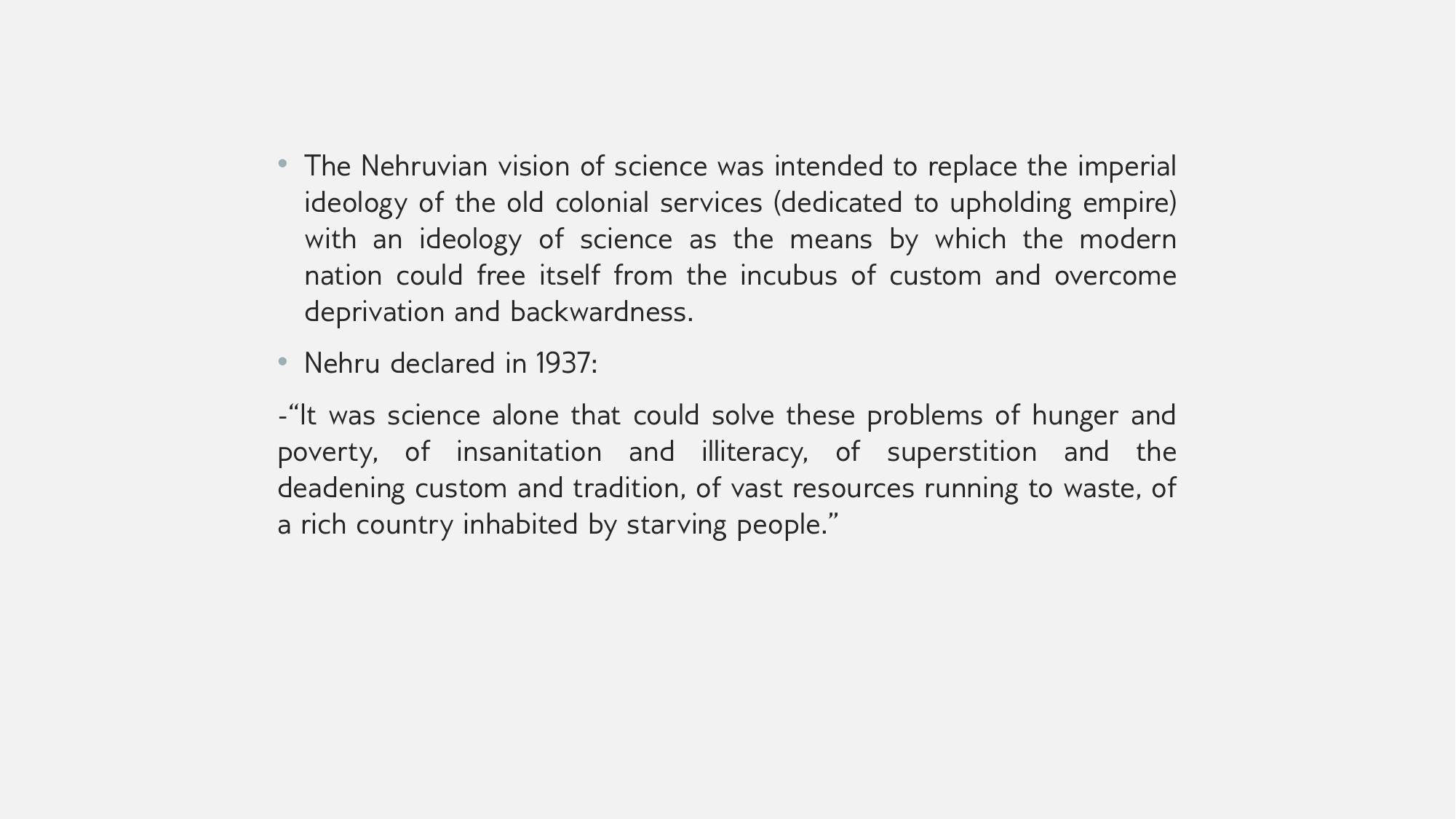

The Nehruvian vision of science was intended to replace the imperial ideology of the old colonial services (dedicated to upholding empire) with an ideology of science as the means by which the modern nation could free itself from the incubus of custom and overcome deprivation and backwardness.
Nehru declared in 1937:
-“It was science alone that could solve these problems of hunger and poverty, of insanitation and illiteracy, of superstition and the deadening custom and tradition, of vast resources running to waste, of a rich country inhabited by starving people.”